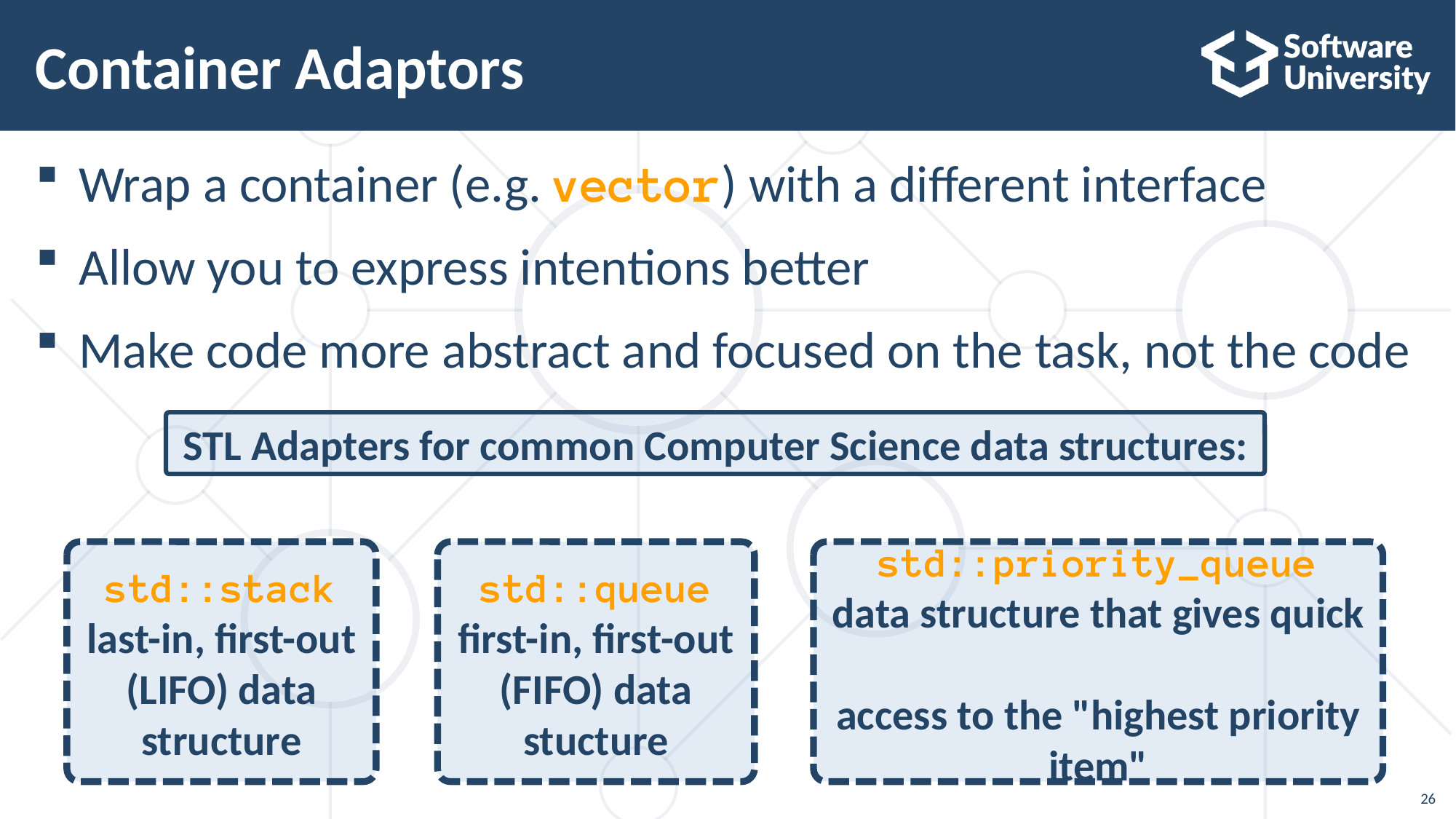

# Container Adaptors
Wrap a container (e.g. vector) with a different interface
Allow you to express intentions better
Make code more abstract and focused on the task, not the code
STL Adapters for common Computer Science data structures:
std::stack
last-in, first-out (LIFO) data structure
std::queue
first-in, first-out (FIFO) data stucture
std::priority_queue
data structure that gives quick
access to the "highest priority item"
26